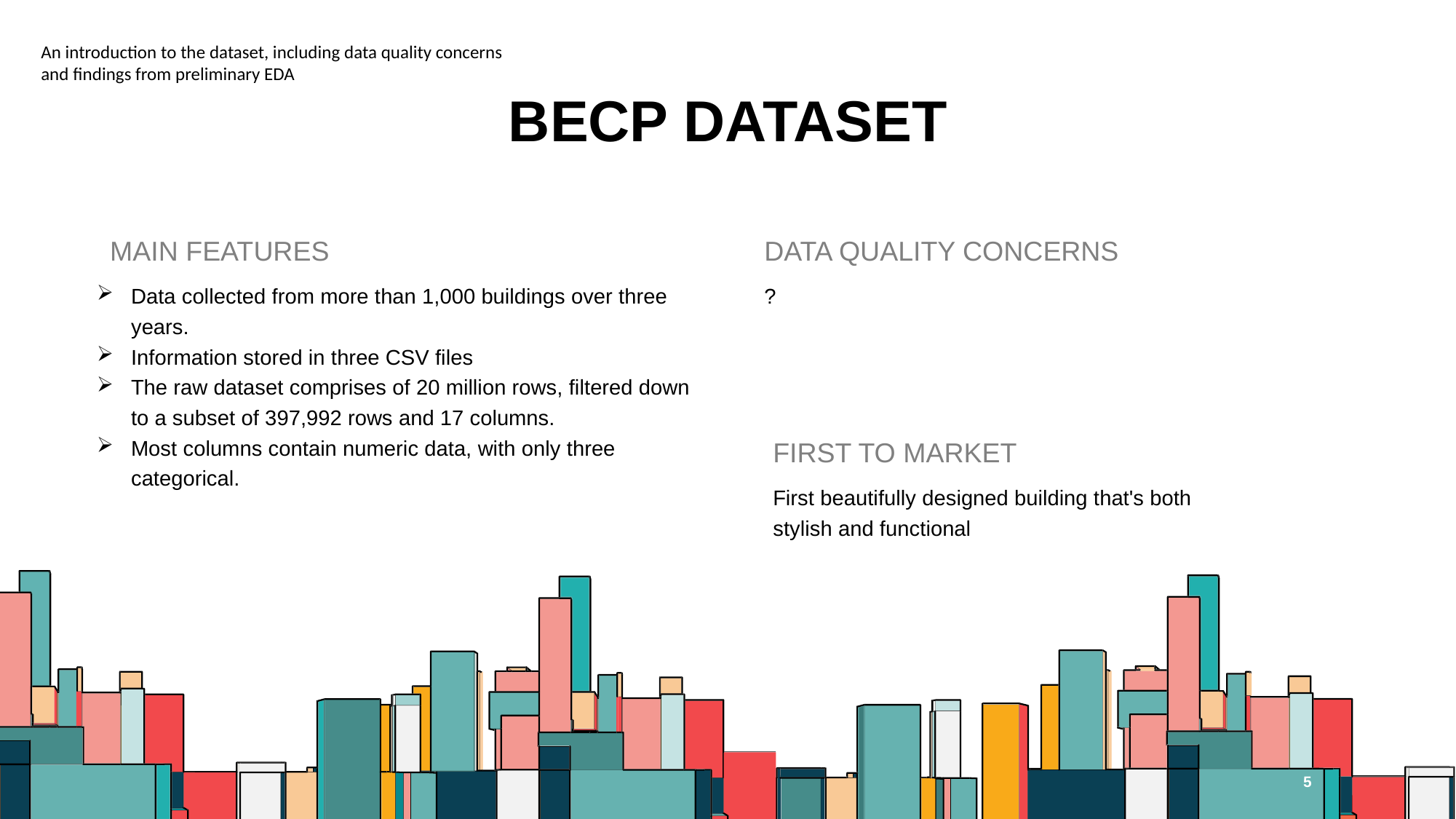

An introduction to the dataset, including data quality concerns and findings from preliminary EDA
# BECP DATASET
MAIN FEATURES
DATA QUALITY CONCERNS
?
Data collected from more than 1,000 buildings over three years.
Information stored in three CSV files
The raw dataset comprises of 20 million rows, filtered down to a subset of 397,992 rows and 17 columns.
Most columns contain numeric data, with only three categorical.
FIRST TO MARKET
First beautifully designed building that's both stylish and functional
5